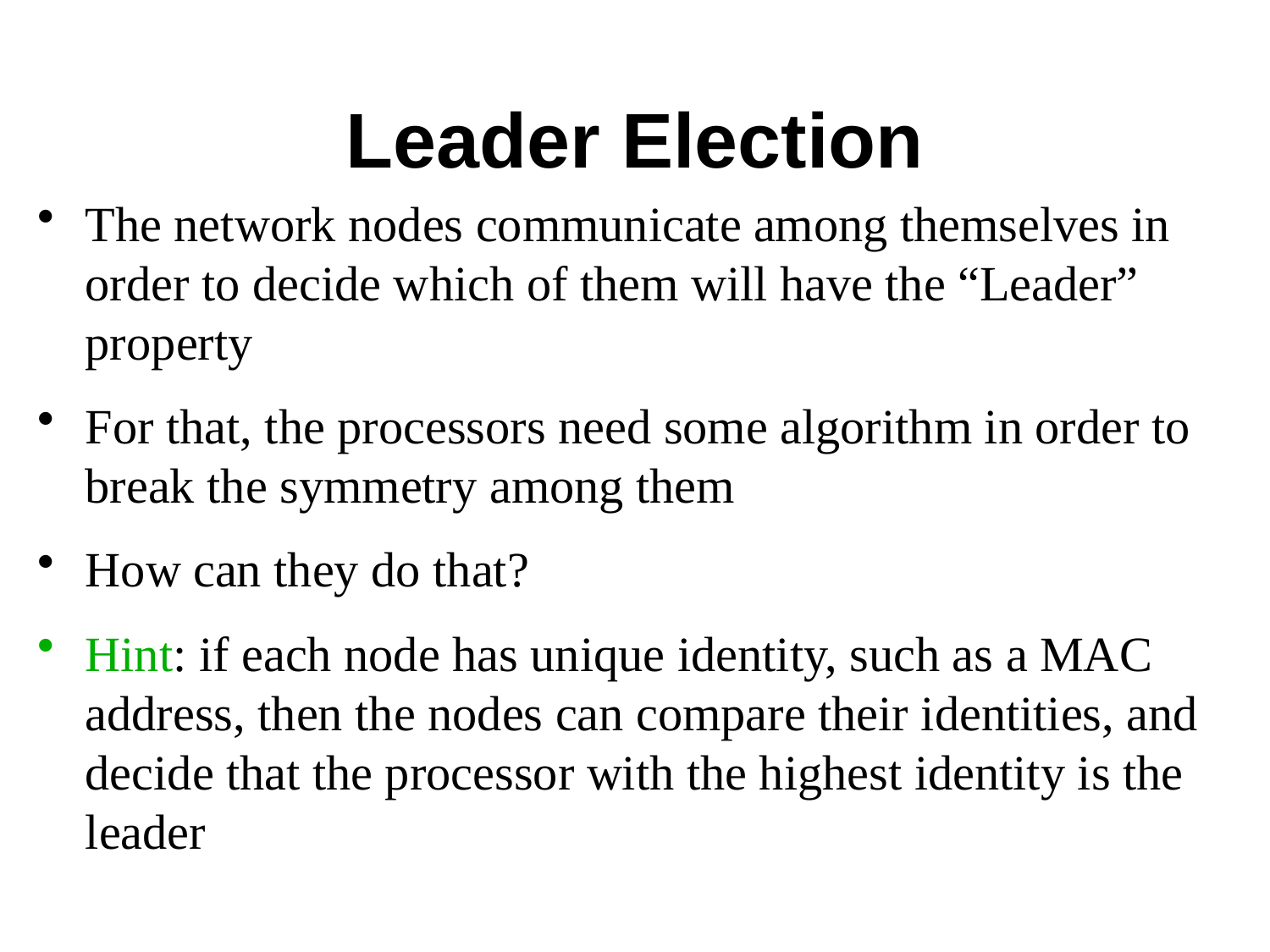

# Leader Election
The network nodes communicate among themselves in order to decide which of them will have the “Leader” property
For that, the processors need some algorithm in order to break the symmetry among them
How can they do that?
Hint: if each node has unique identity, such as a MAC address, then the nodes can compare their identities, and decide that the processor with the highest identity is the leader